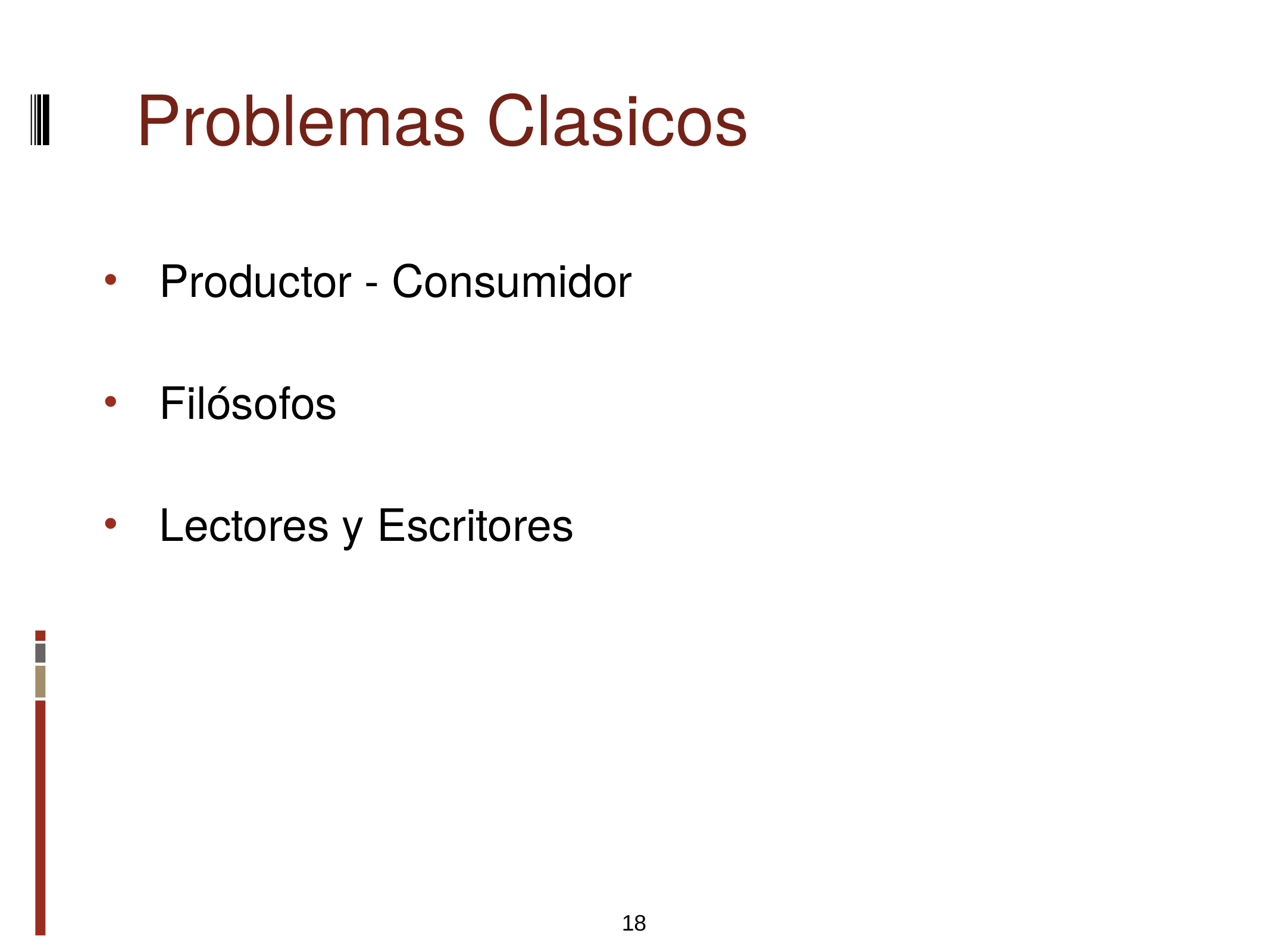

Problemas Clasicos

Productor - Consumidor

Filósofos

Lectores y Escritores

18